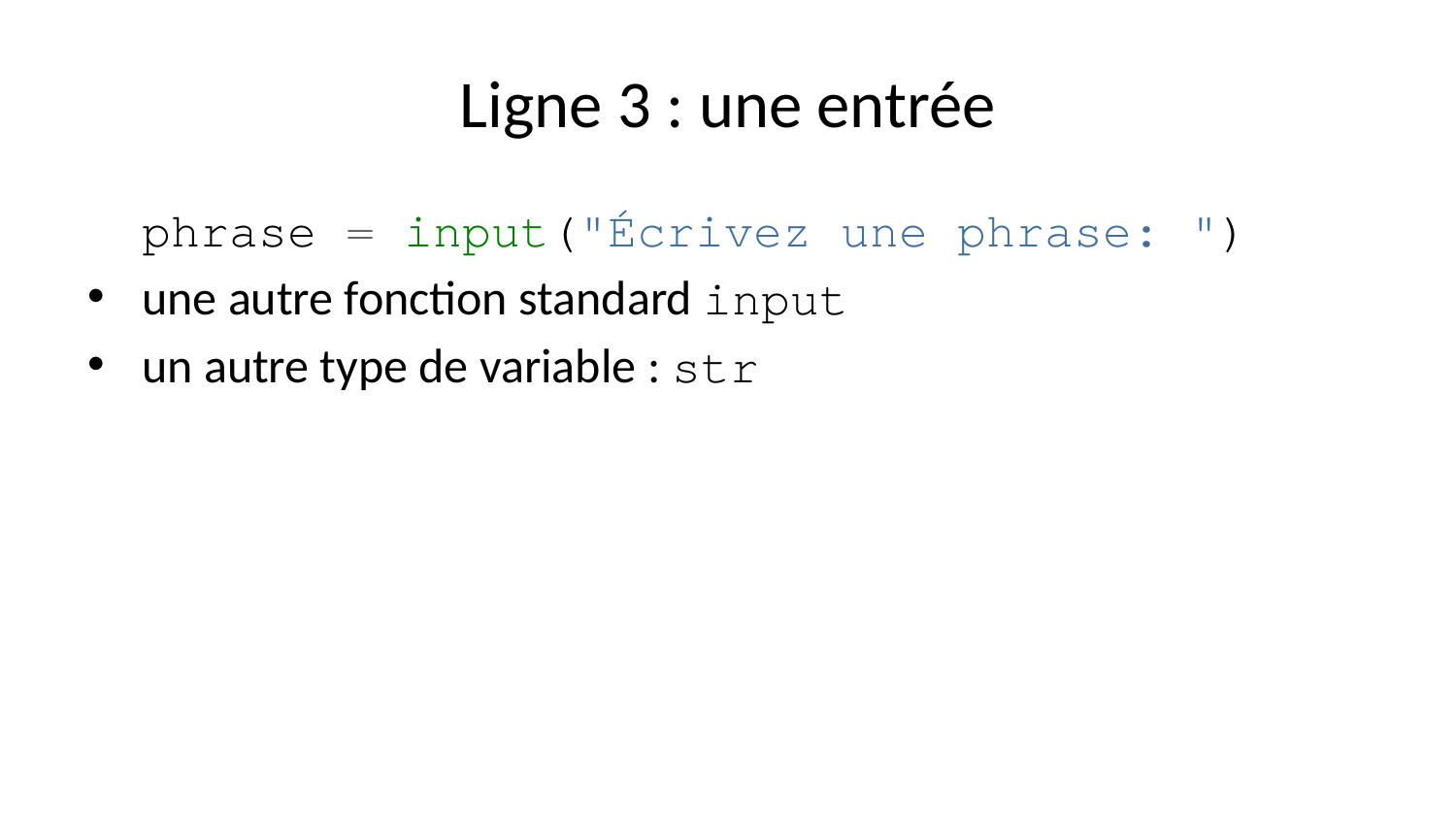

# Ligne 3 : une entrée
phrase = input("Écrivez une phrase: ")
une autre fonction standard input
un autre type de variable : str